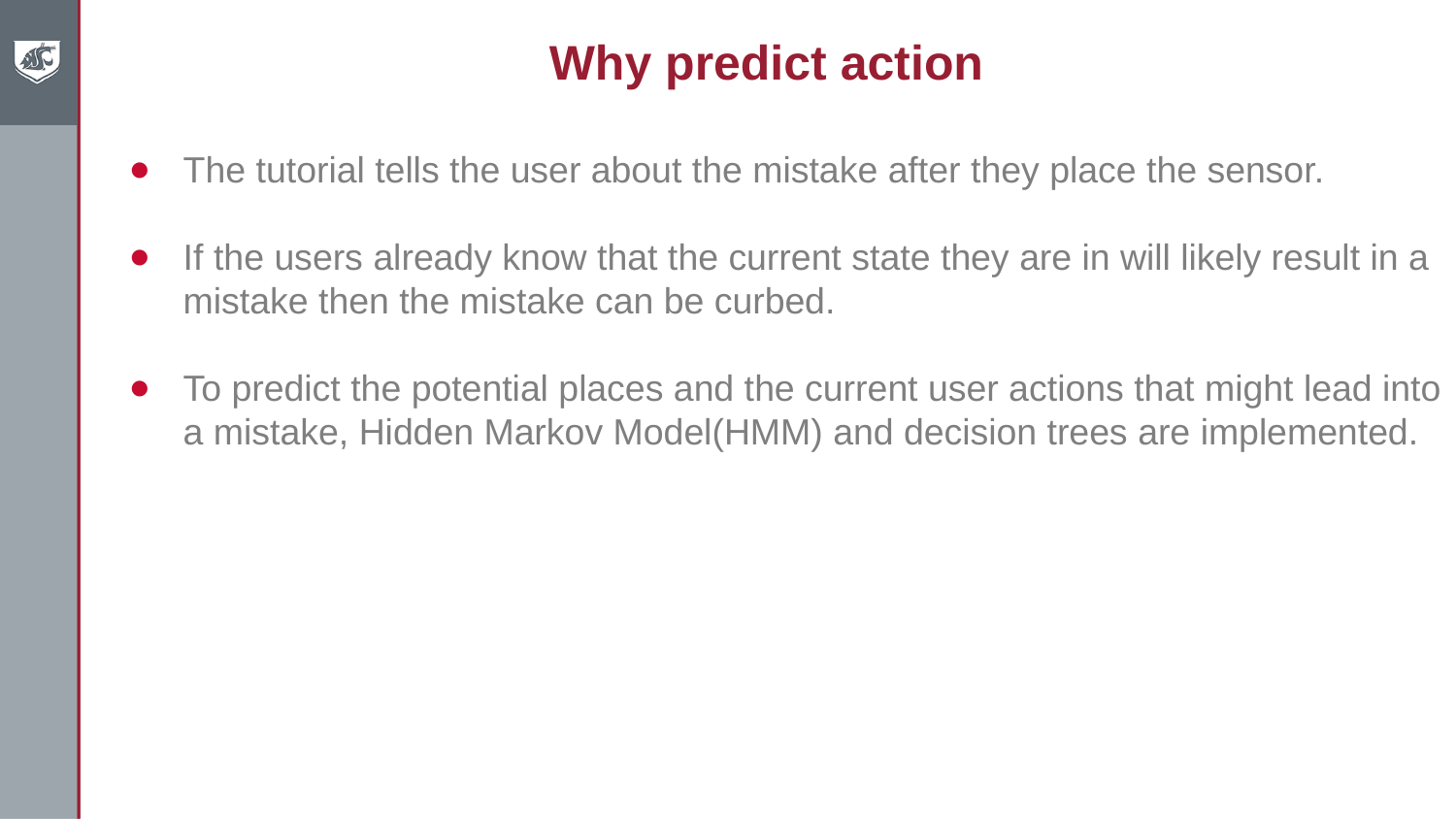

# Why predict action
The tutorial tells the user about the mistake after they place the sensor.

If the users already know that the current state they are in will likely result in a mistake then the mistake can be curbed.

To predict the potential places and the current user actions that might lead into a mistake, Hidden Markov Model(HMM) and decision trees are implemented.